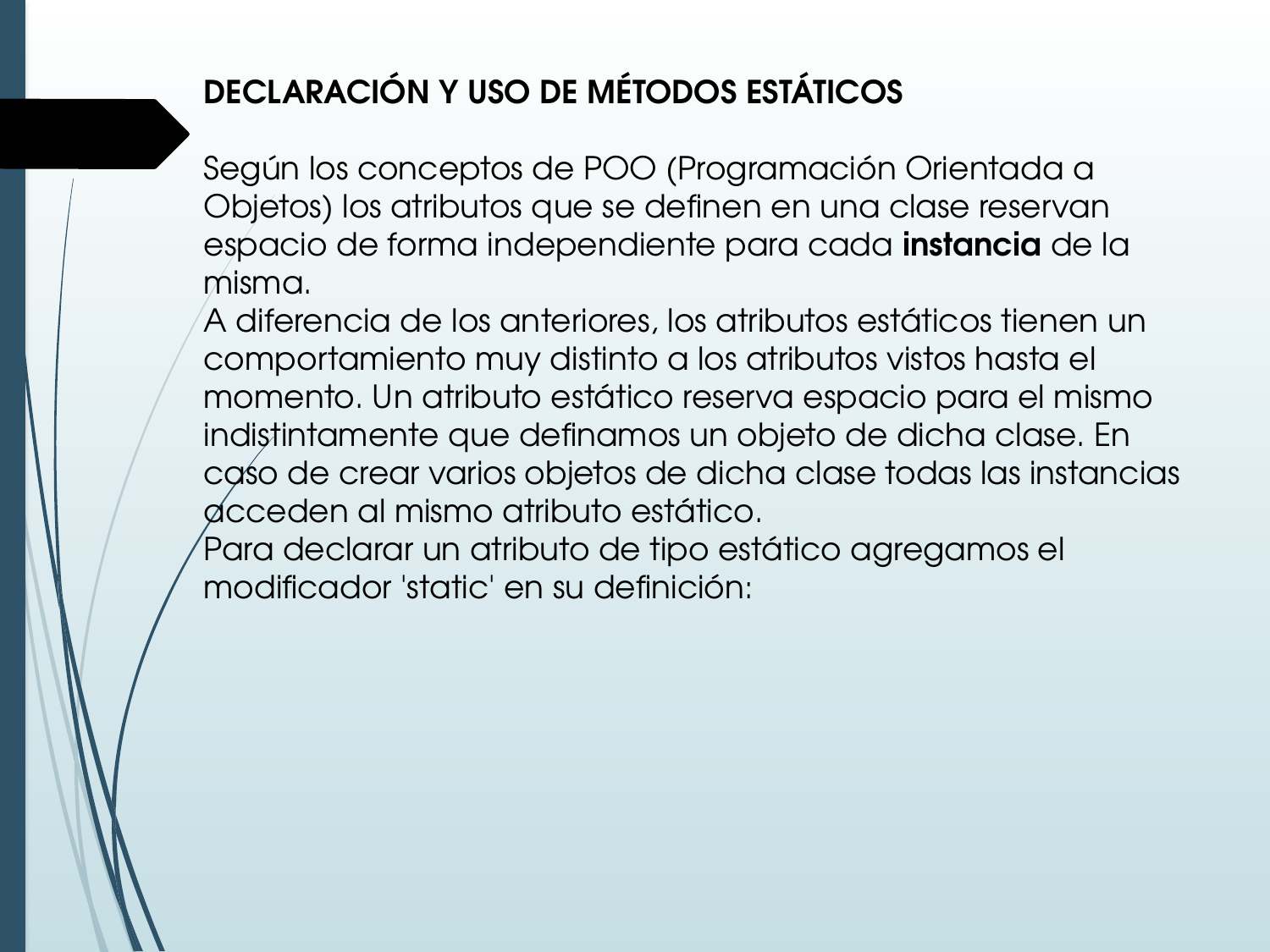

DECLARACIÓN Y USO DE MÉTODOS ESTÁTICOS

Según los conceptos de POO (Programación Orientada a Objetos) los atributos que se definen en una clase reservan espacio de forma independiente para cada instancia de la misma.
A diferencia de los anteriores, los atributos estáticos tienen un comportamiento muy distinto a los atributos vistos hasta el momento. Un atributo estático reserva espacio para el mismo indistintamente que definamos un objeto de dicha clase. En caso de crear varios objetos de dicha clase todas las instancias acceden al mismo atributo estático.
Para declarar un atributo de tipo estático agregamos el modificador 'static' en su definición: